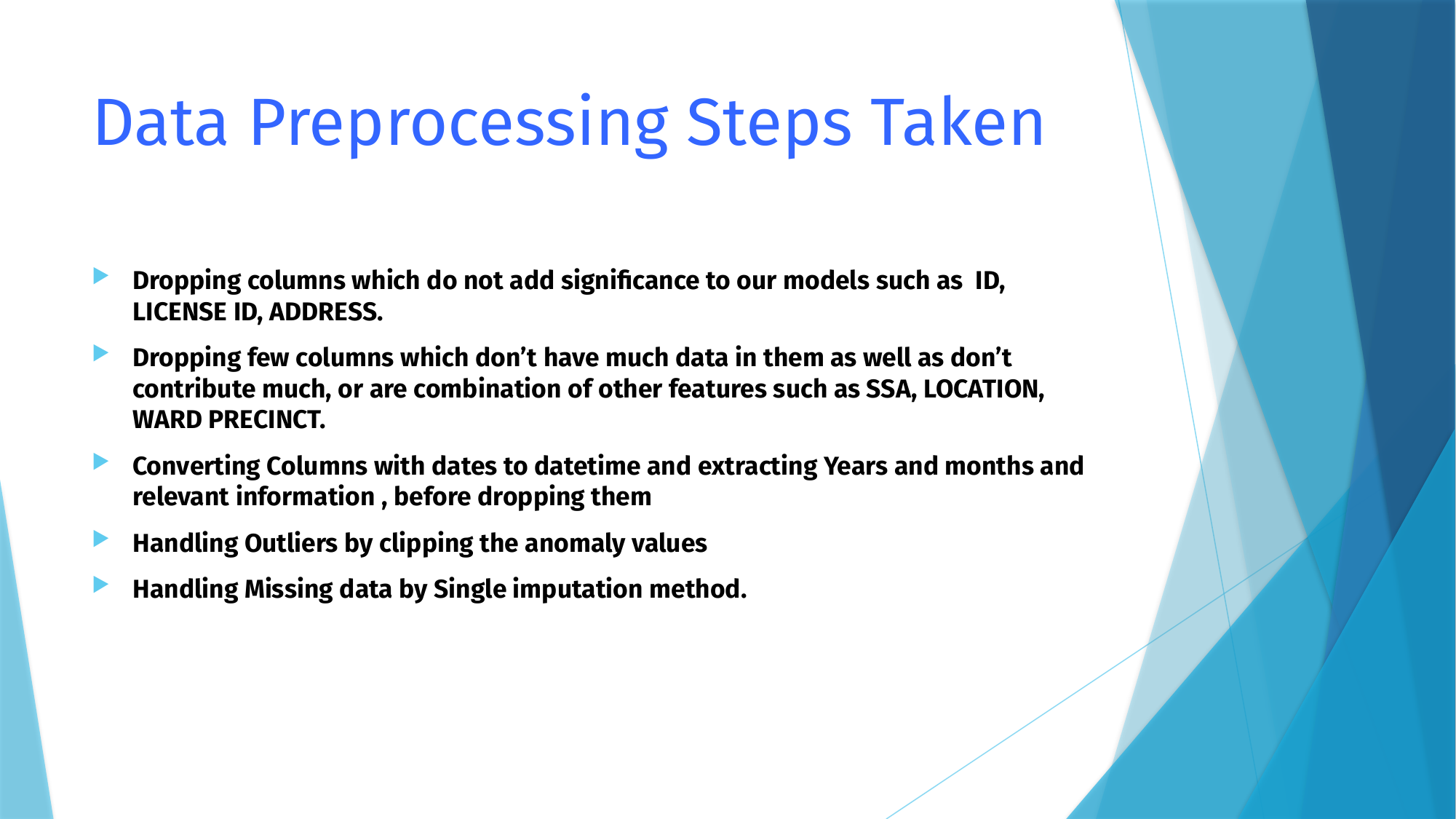

# Data Preprocessing Steps Taken
Dropping columns which do not add significance to our models such as  ID, LICENSE ID, ADDRESS.
Dropping few columns which don’t have much data in them as well as don’t contribute much, or are combination of other features such as SSA, LOCATION, WARD PRECINCT.
Converting Columns with dates to datetime and extracting Years and months and relevant information , before dropping them
Handling Outliers by clipping the anomaly values
Handling Missing data by Single imputation method.